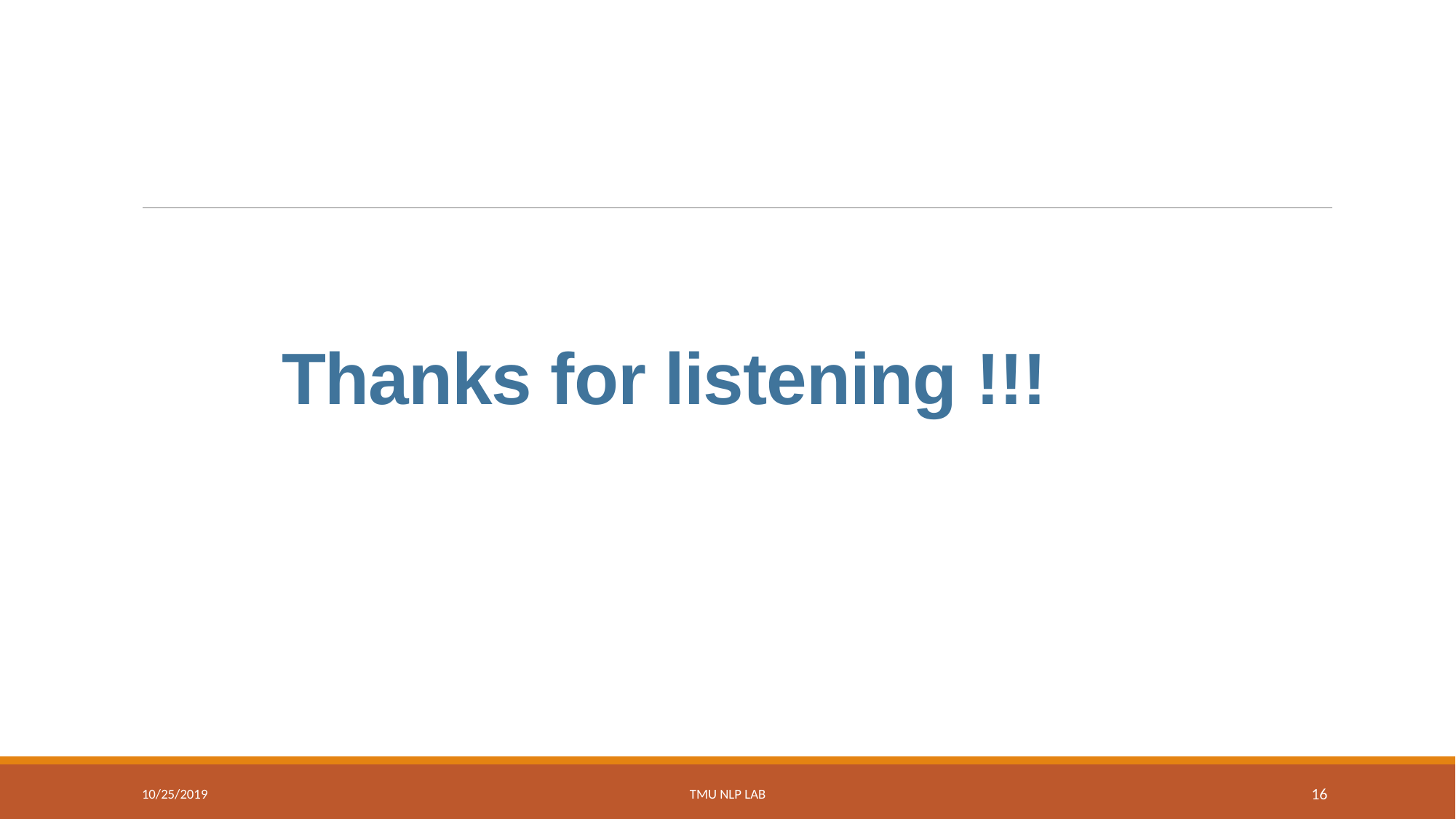

# Thanks for listening !!!
10/25/2019
TMU NLP Lab
16